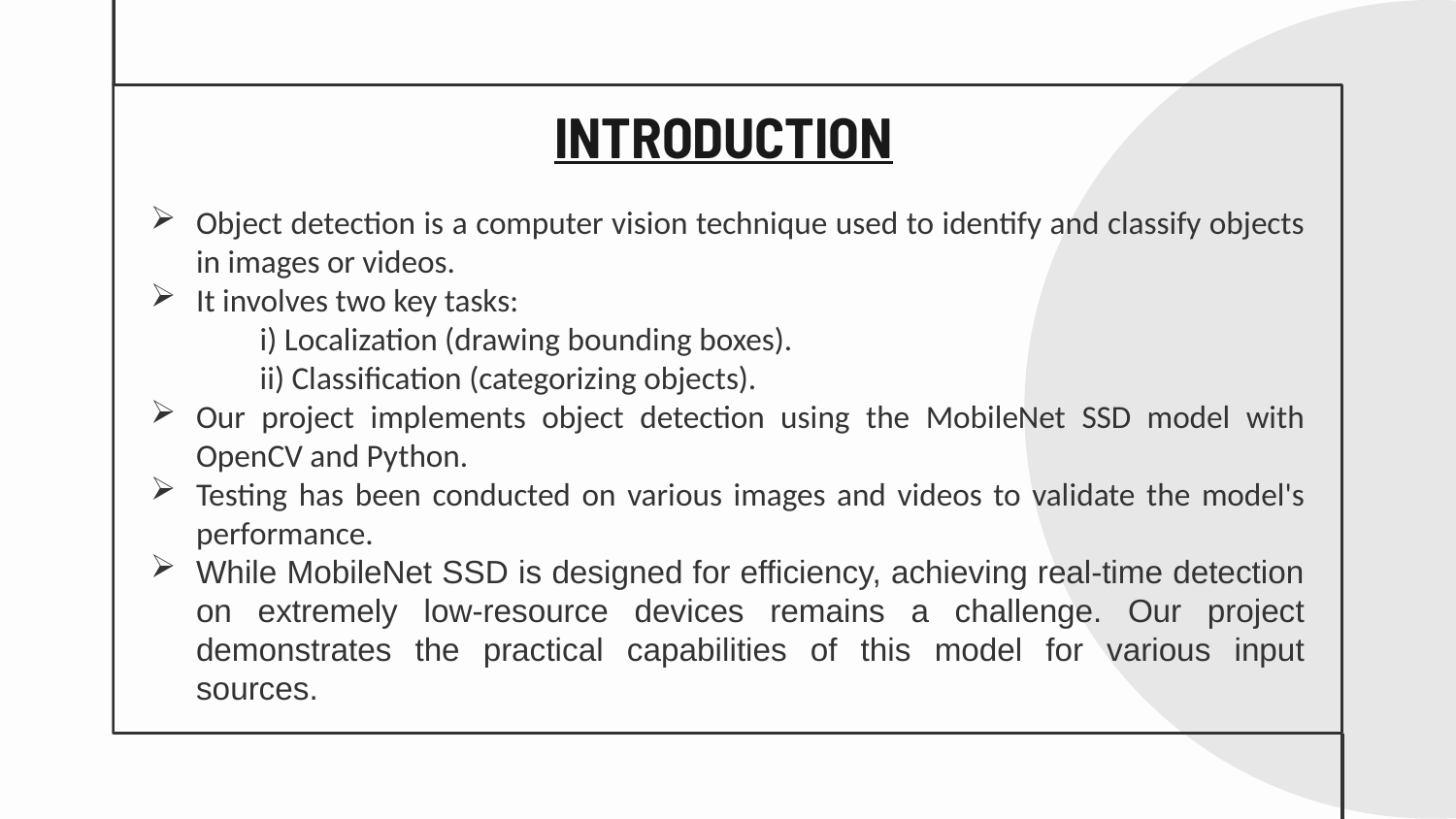

# INTRODUCTION

Object detection is a computer vision technique used to identify and classify objects in images or videos.
It involves two key tasks:
               i) Localization (drawing bounding boxes).
               ii) Classification (categorizing objects).
Our project implements object detection using the MobileNet SSD model with OpenCV and Python.
Testing has been conducted on various images and videos to validate the model's performance.
While MobileNet SSD is designed for efficiency, achieving real-time detection on extremely low-resource devices remains a challenge. Our project demonstrates the practical capabilities of this model for various input sources.